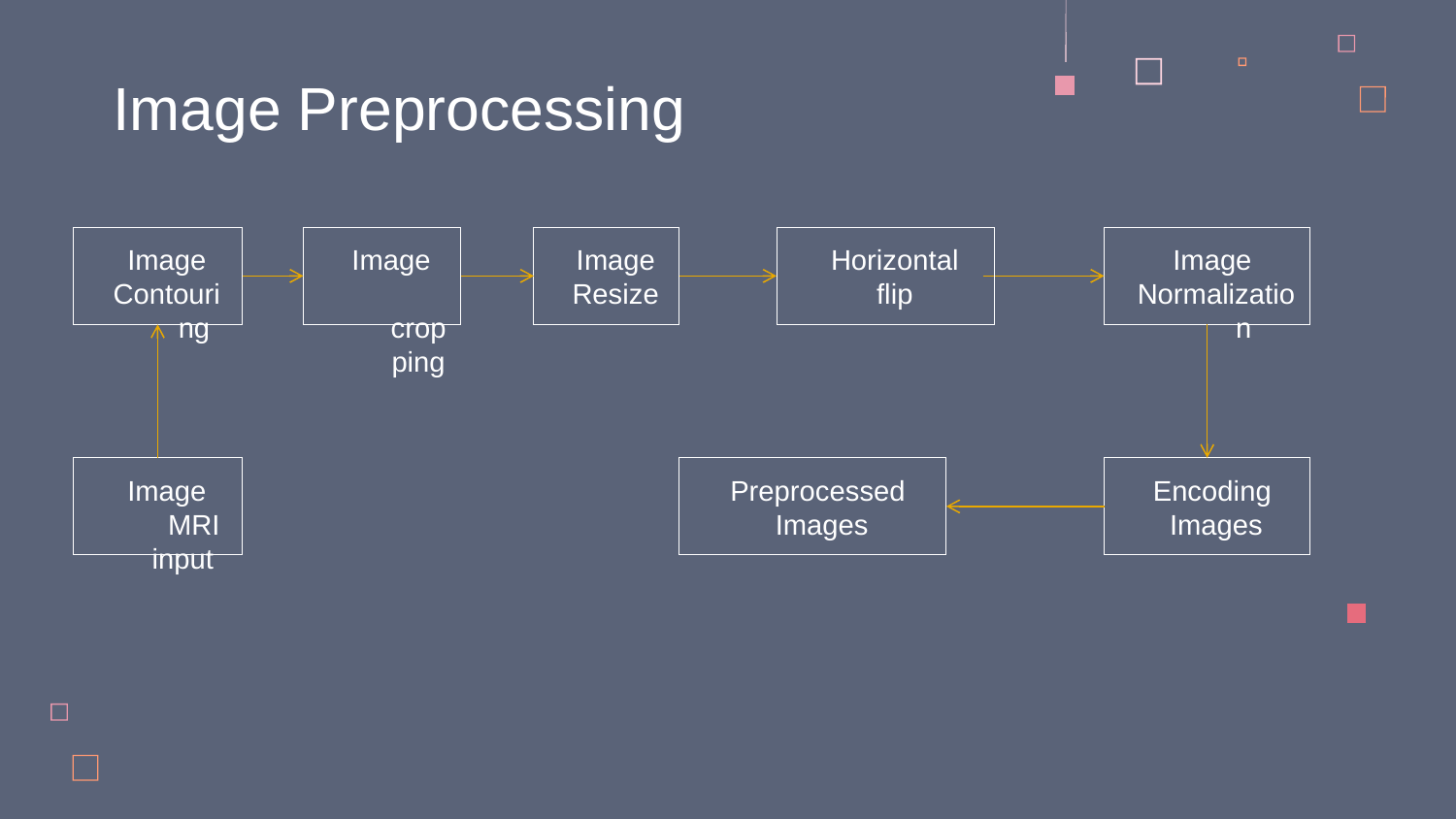

Image Preprocessing
Image
Contouring
Image
 cropping
Image
Resize
Horizontal
flip
Image
Normalization
Image MRI
    input

Preprocessed
Images
Encoding
Images